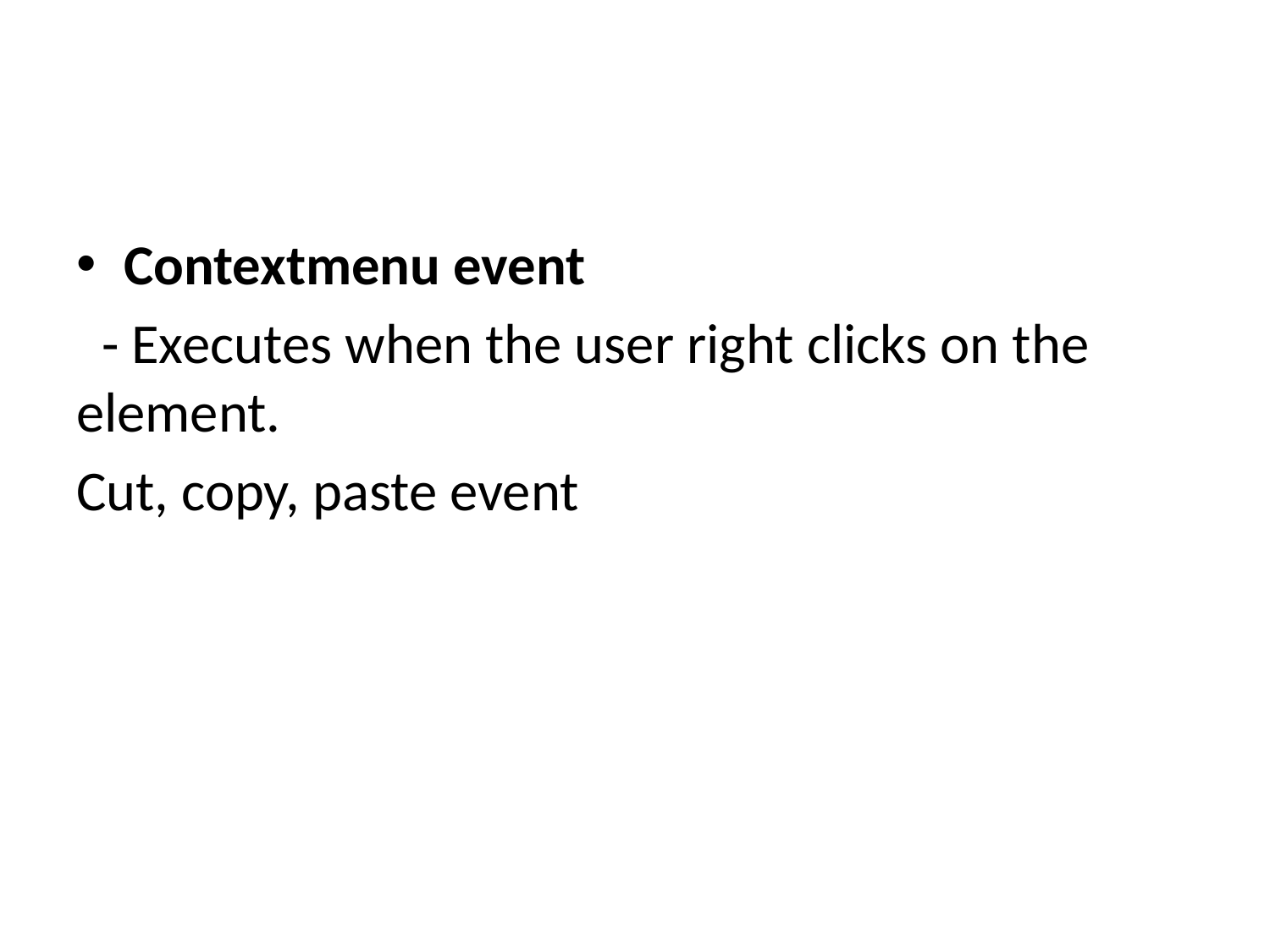

#
Contextmenu event
  - Executes when the user right clicks on the element.
Cut, copy, paste event